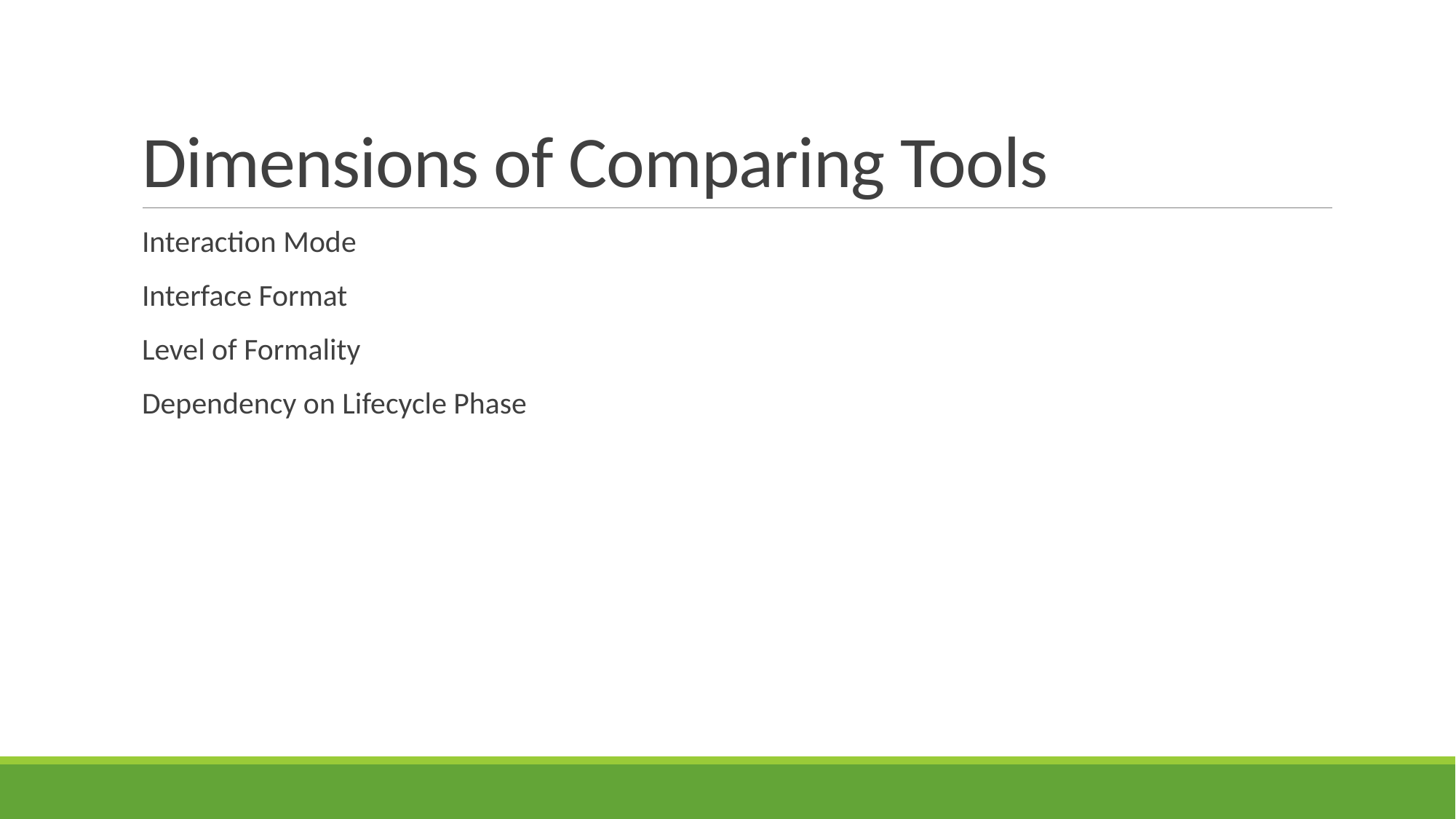

# Dimensions of Comparing Tools
Interaction Mode
Interface Format
Level of Formality
Dependency on Lifecycle Phase